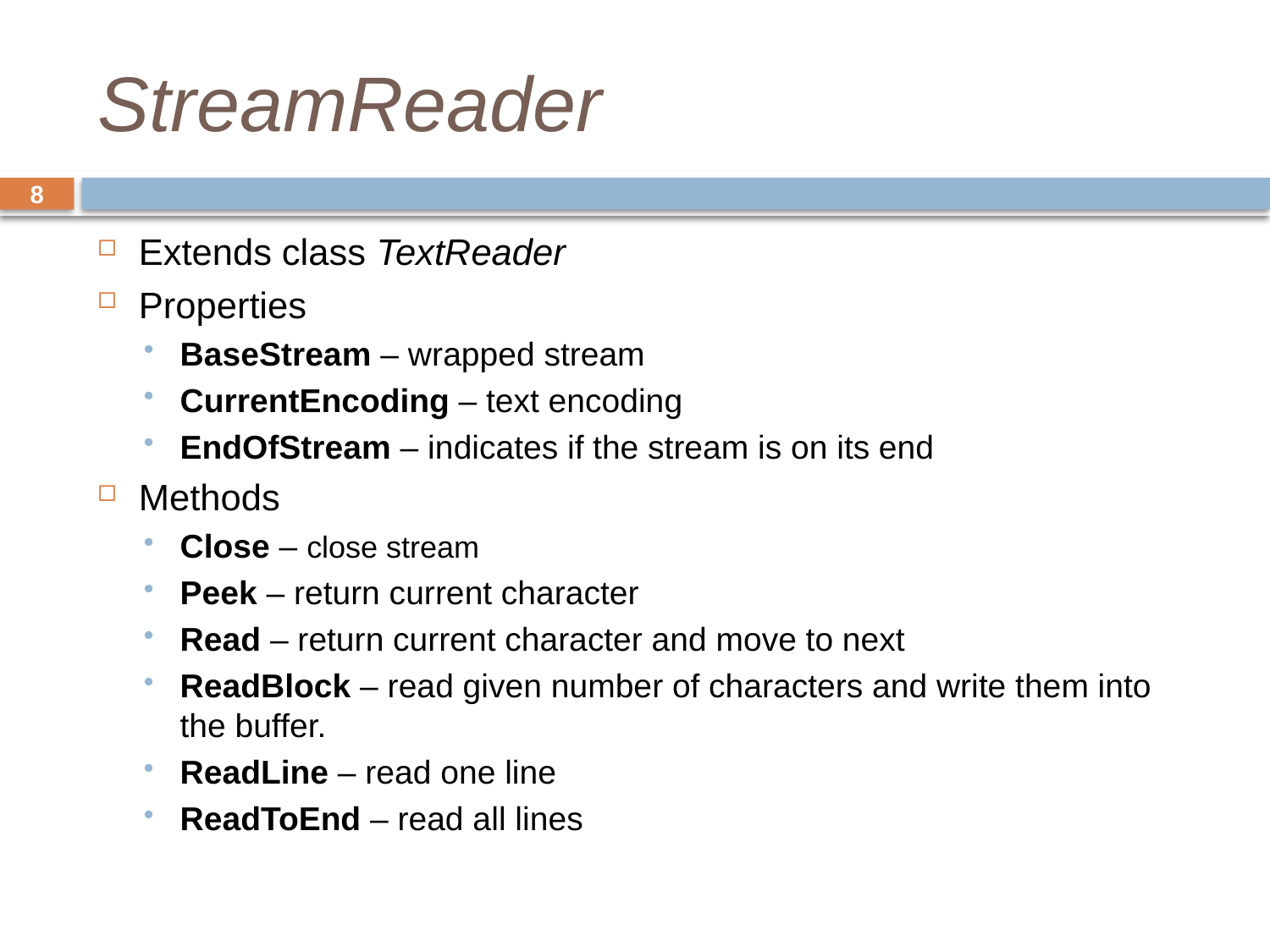

# StreamReader
8
Extends class TextReader
Properties
BaseStream – wrapped stream
CurrentEncoding – text encoding
EndOfStream – indicates if the stream is on its end
Methods
Close – close stream
Peek – return current character
Read – return current character and move to next
ReadBlock – read given number of characters and write them into the buffer.
ReadLine – read one line
ReadToEnd – read all lines